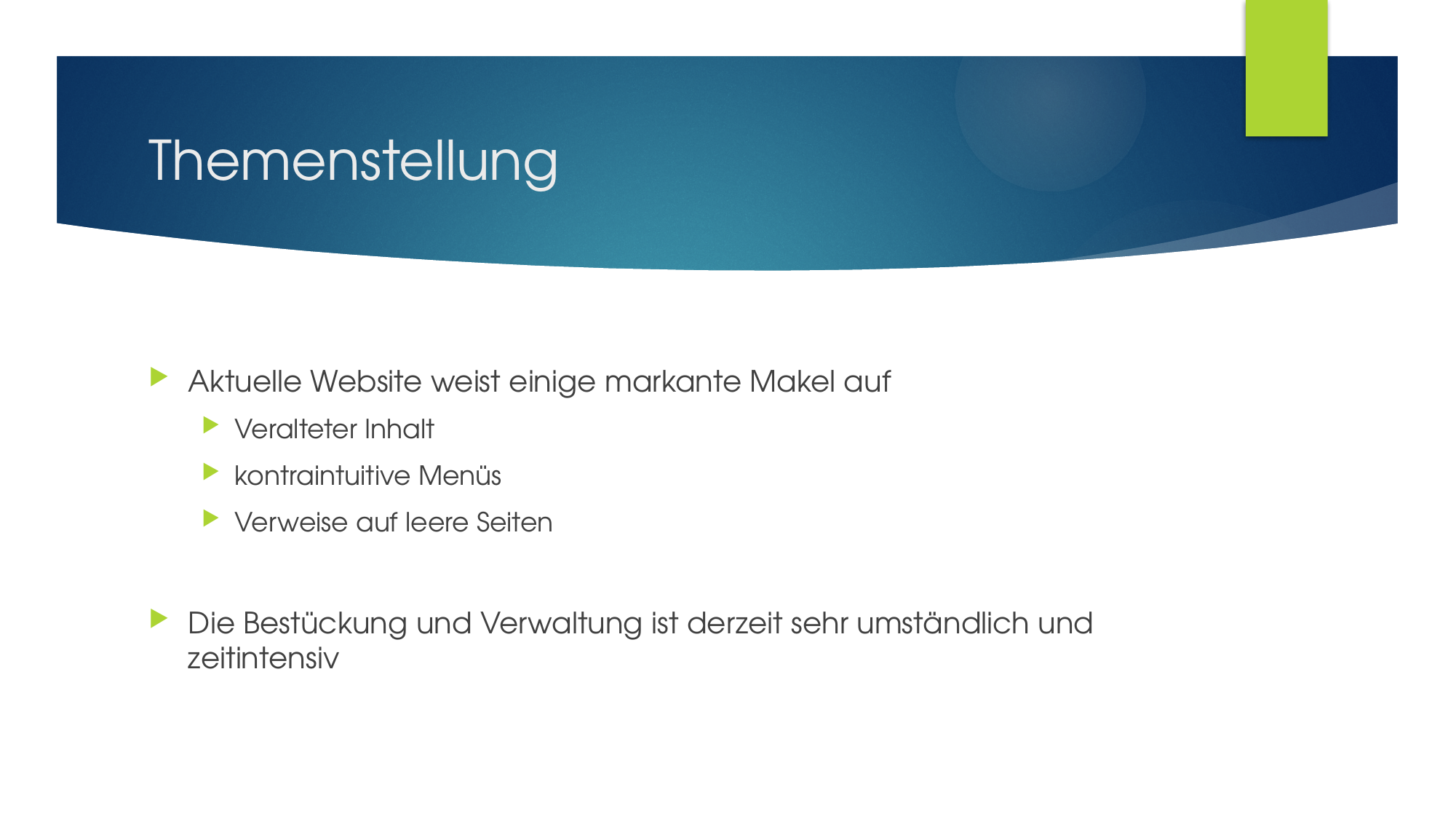

# Themenstellung
Aktuelle Website weist einige markante Makel auf
Veralteter Inhalt
kontraintuitive Menüs
Verweise auf leere Seiten

Die Bestückung und Verwaltung ist derzeit sehr umständlich und zeitintensiv